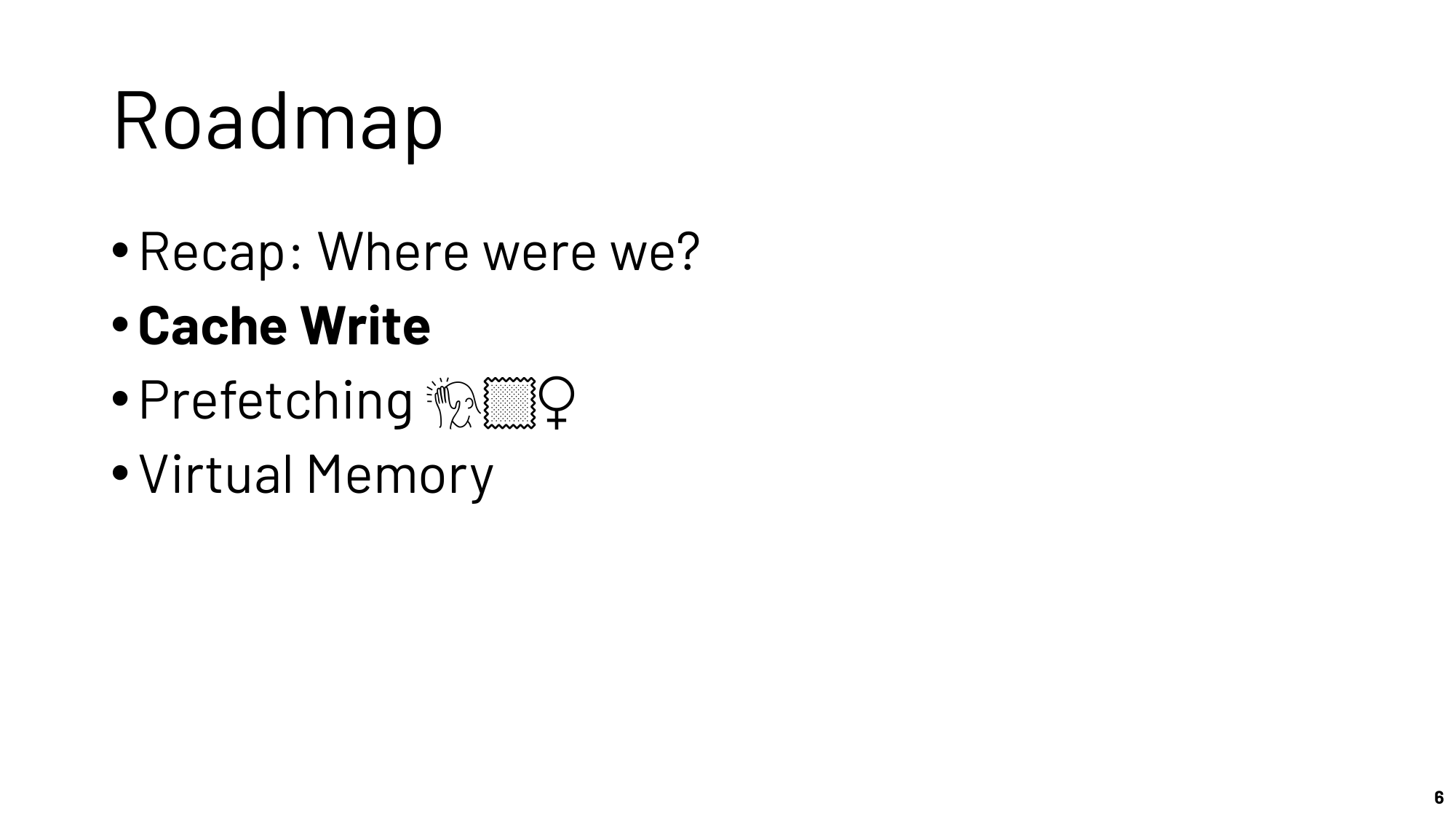

# Roadmap
Recap: Where were we?
Cache Write
Prefetching 🤦🏻‍♀️
Virtual Memory
6